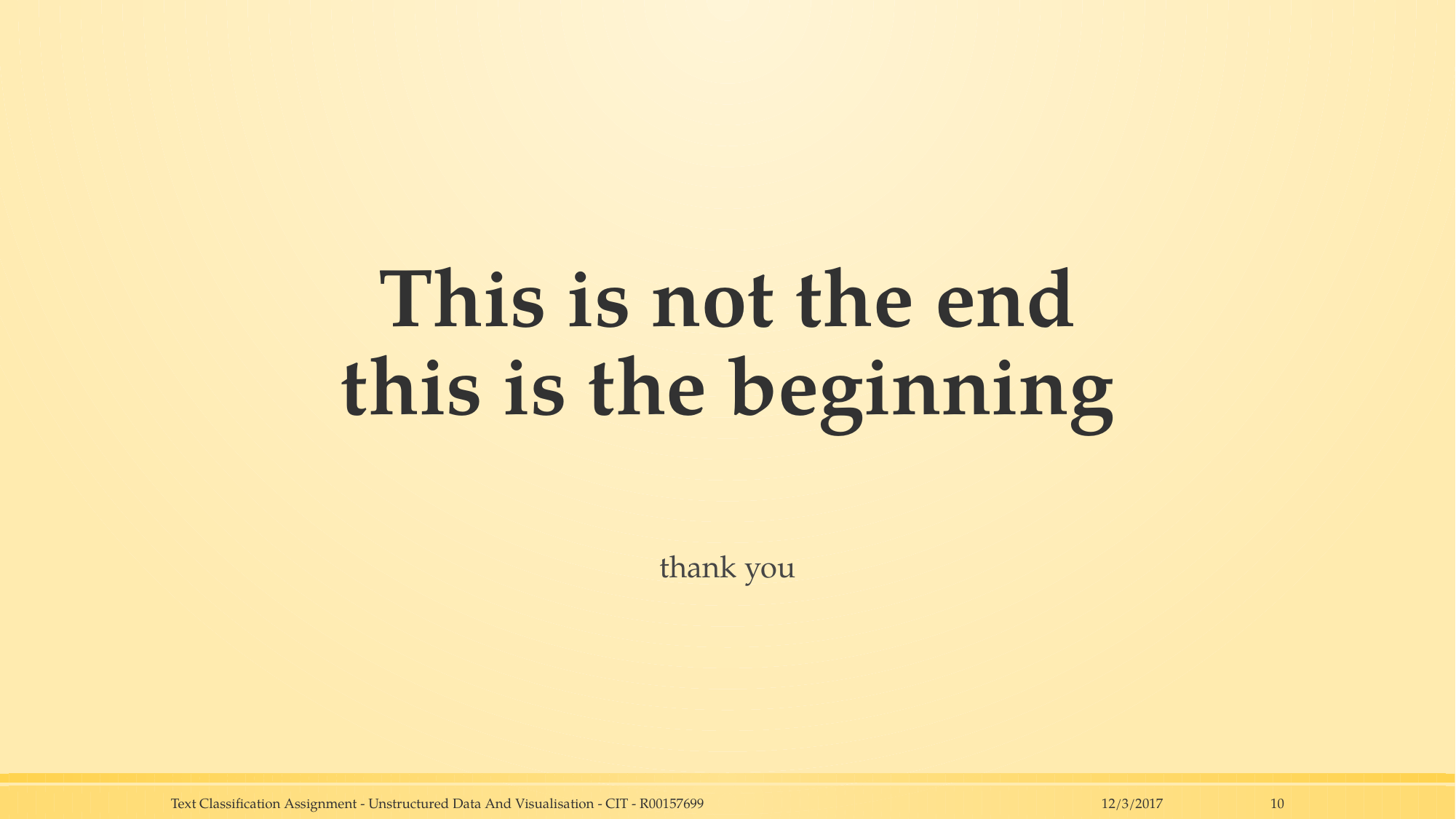

# This is not the end this is the beginning
thank you
Text Classification Assignment - Unstructured Data And Visualisation - CIT - R00157699
12/3/2017
10